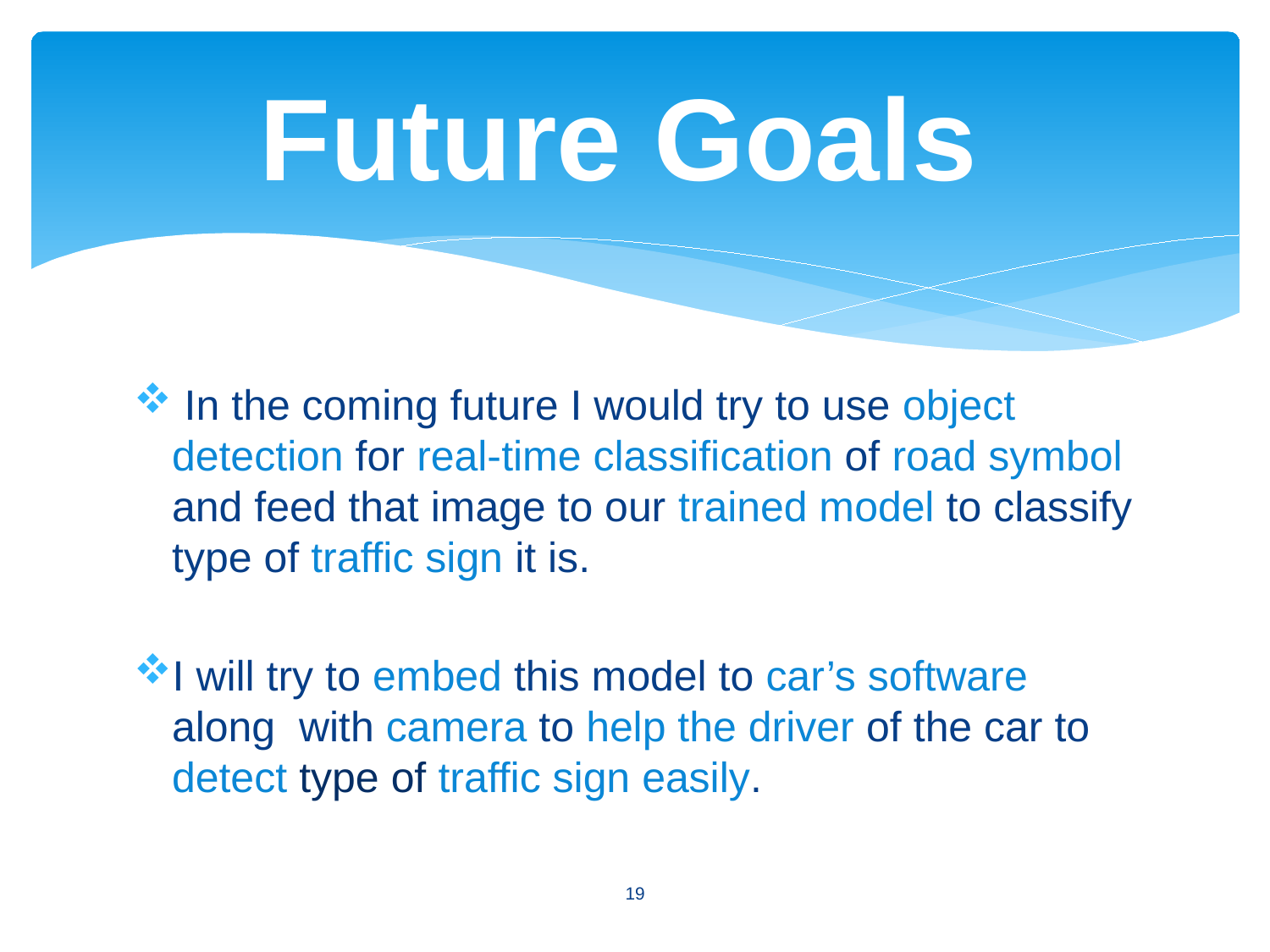

# Future Goals
 In the coming future I would try to use object detection for real-time classification of road symbol and feed that image to our trained model to classify type of traffic sign it is.

I will try to embed this model to car’s software along  with camera to help the driver of the car to detect type of traffic sign easily.

19